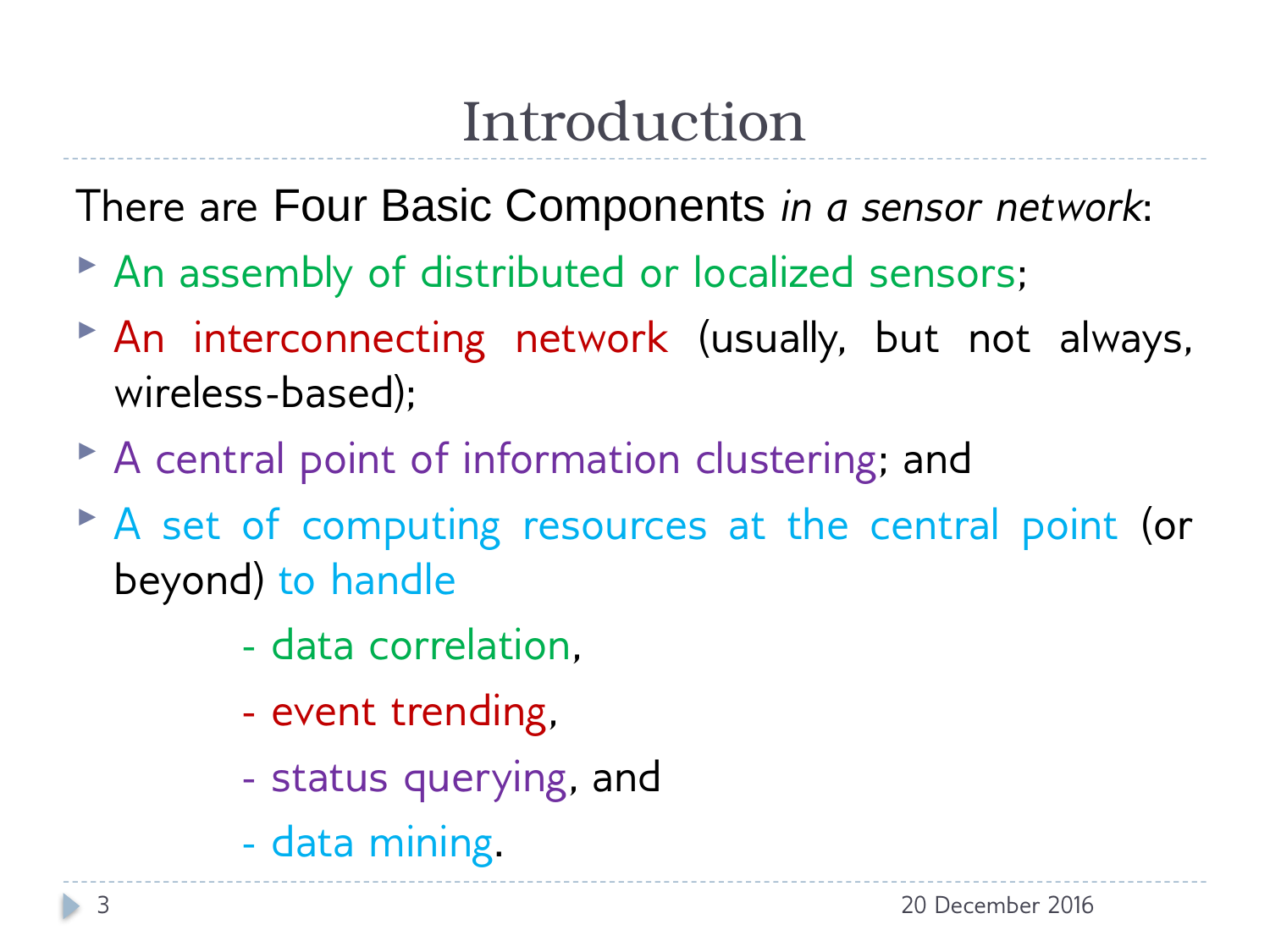

# Introduction
There are Four Basic Components in a sensor network:
An assembly of distributed or localized sensors;
An interconnecting network (usually, but not always, wireless-based);
A central point of information clustering; and
A set of computing resources at the central point (or beyond) to handle
		- data correlation,
		- event trending,
		- status querying, and
		- data mining.
3
20 December 2016